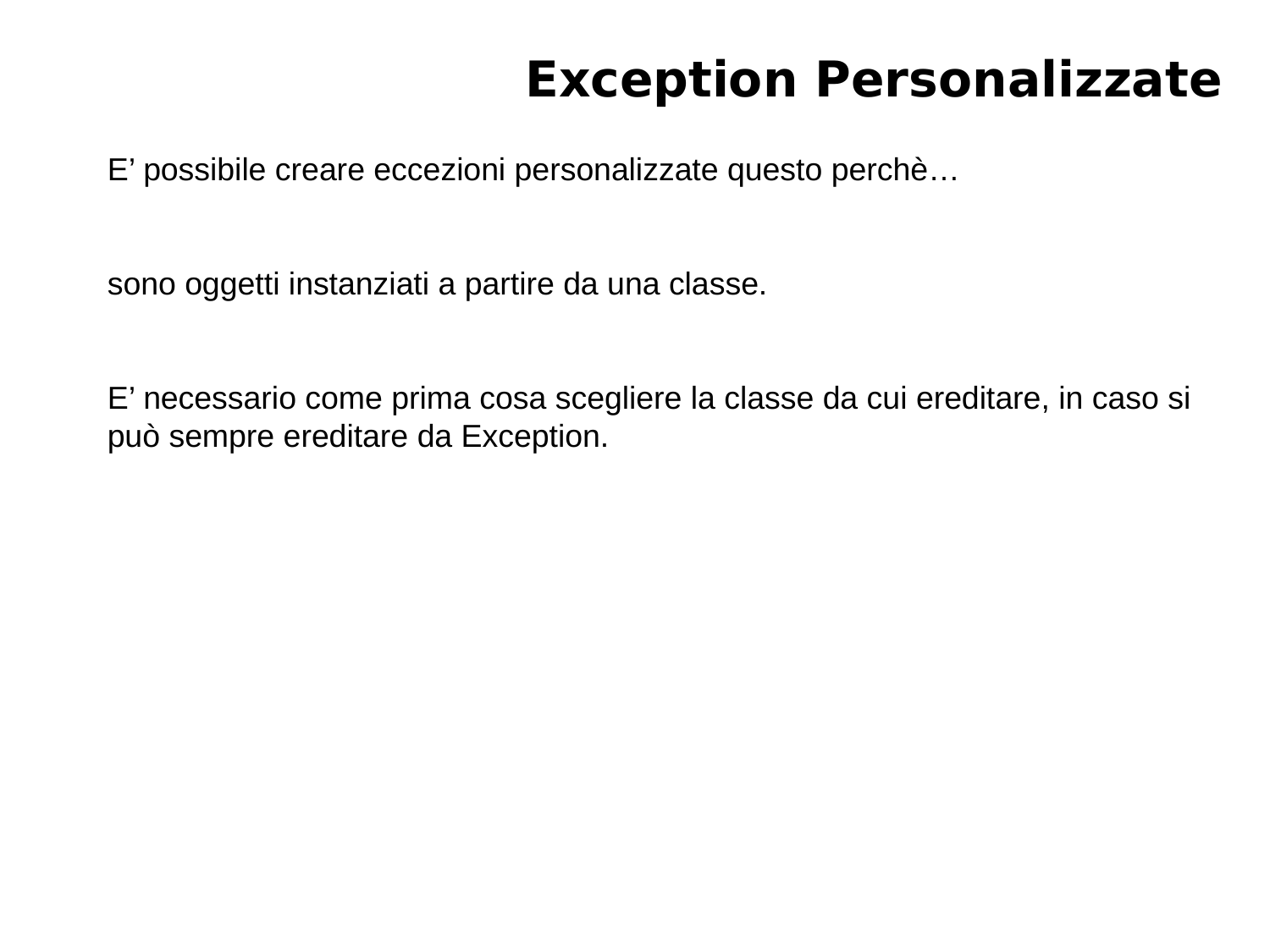

# Exception Personalizzate
E’ possibile creare eccezioni personalizzate questo perchè…

sono oggetti instanziati a partire da una classe.

E’ necessario come prima cosa scegliere la classe da cui ereditare, in caso si può sempre ereditare da Exception.